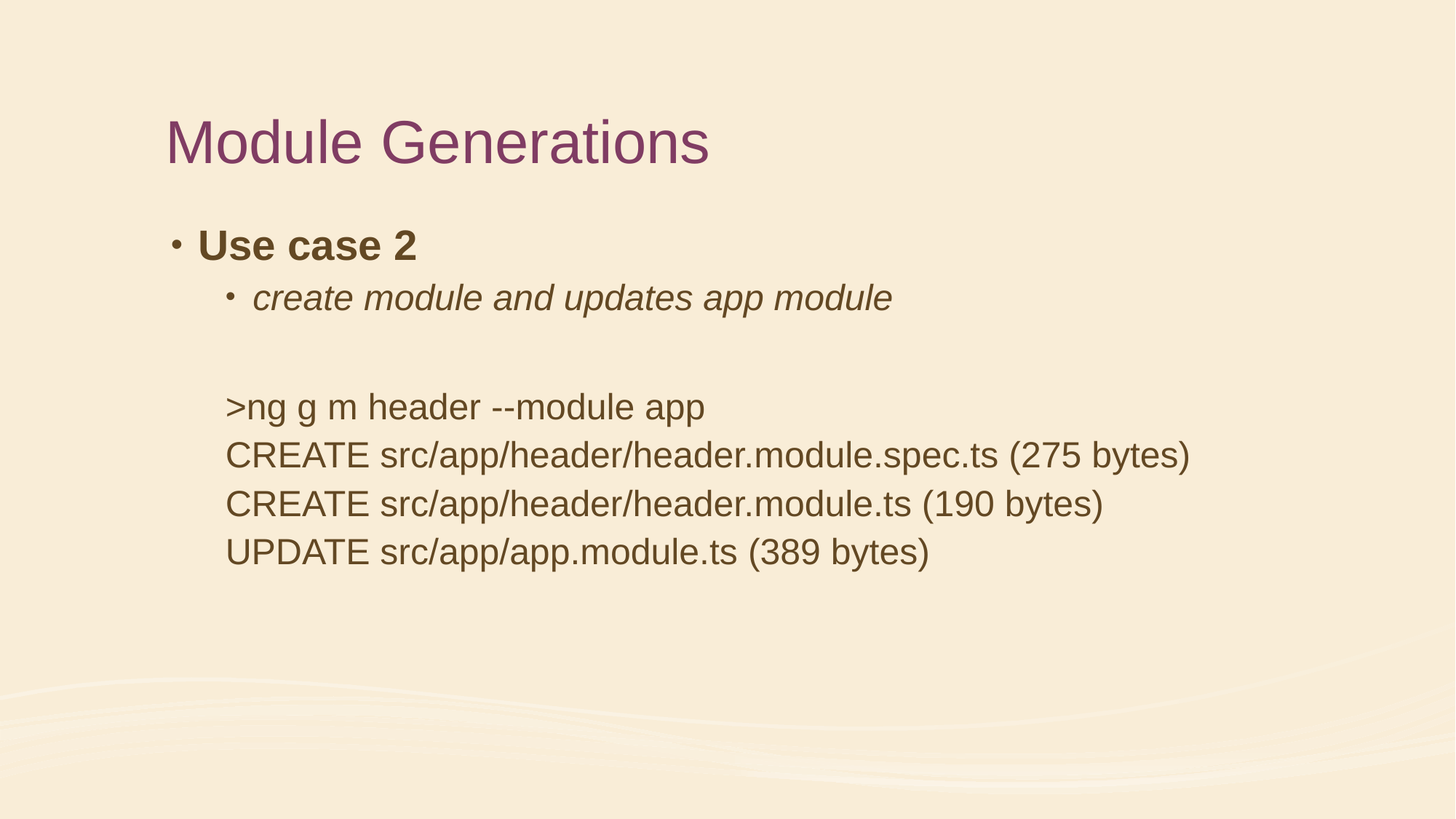

# Module Generations
Use case 2
create module and updates app module

>ng g m header --module app
CREATE src/app/header/header.module.spec.ts (275 bytes)
CREATE src/app/header/header.module.ts (190 bytes)
UPDATE src/app/app.module.ts (389 bytes)